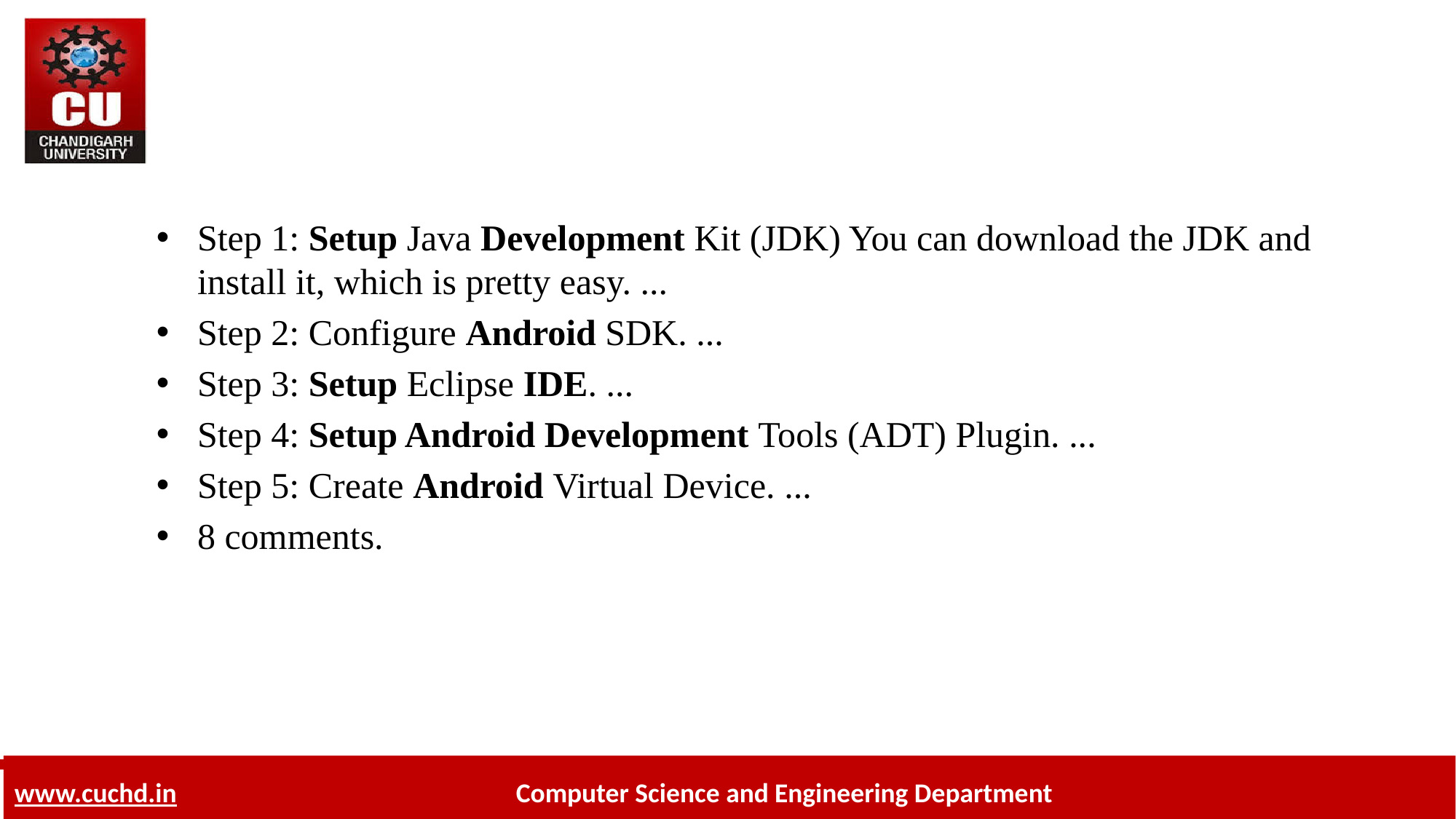

Step 1: Setup Java Development Kit (JDK) You can download the JDK and install it, which is pretty easy. ...
Step 2: Configure Android SDK. ...
Step 3: Setup Eclipse IDE. ...
Step 4: Setup Android Development Tools (ADT) Plugin. ...
Step 5: Create Android Virtual Device. ...
8 comments.